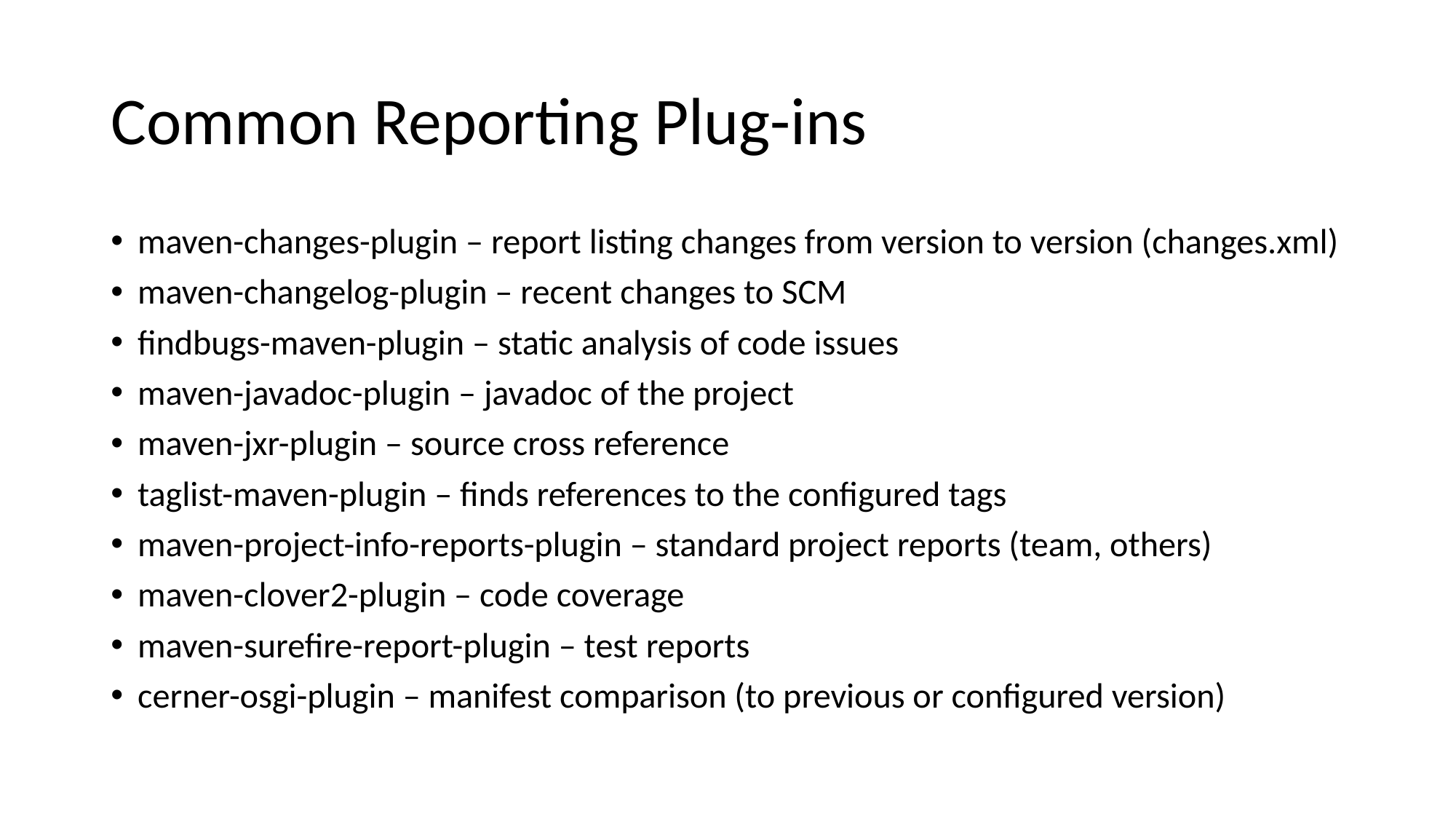

# Common Reporting Plug-ins
maven-changes-plugin – report listing changes from version to version (changes.xml)
maven-changelog-plugin – recent changes to SCM
findbugs-maven-plugin – static analysis of code issues
maven-javadoc-plugin – javadoc of the project
maven-jxr-plugin – source cross reference
taglist-maven-plugin – finds references to the configured tags
maven-project-info-reports-plugin – standard project reports (team, others)
maven-clover2-plugin – code coverage
maven-surefire-report-plugin – test reports
cerner-osgi-plugin – manifest comparison (to previous or configured version)